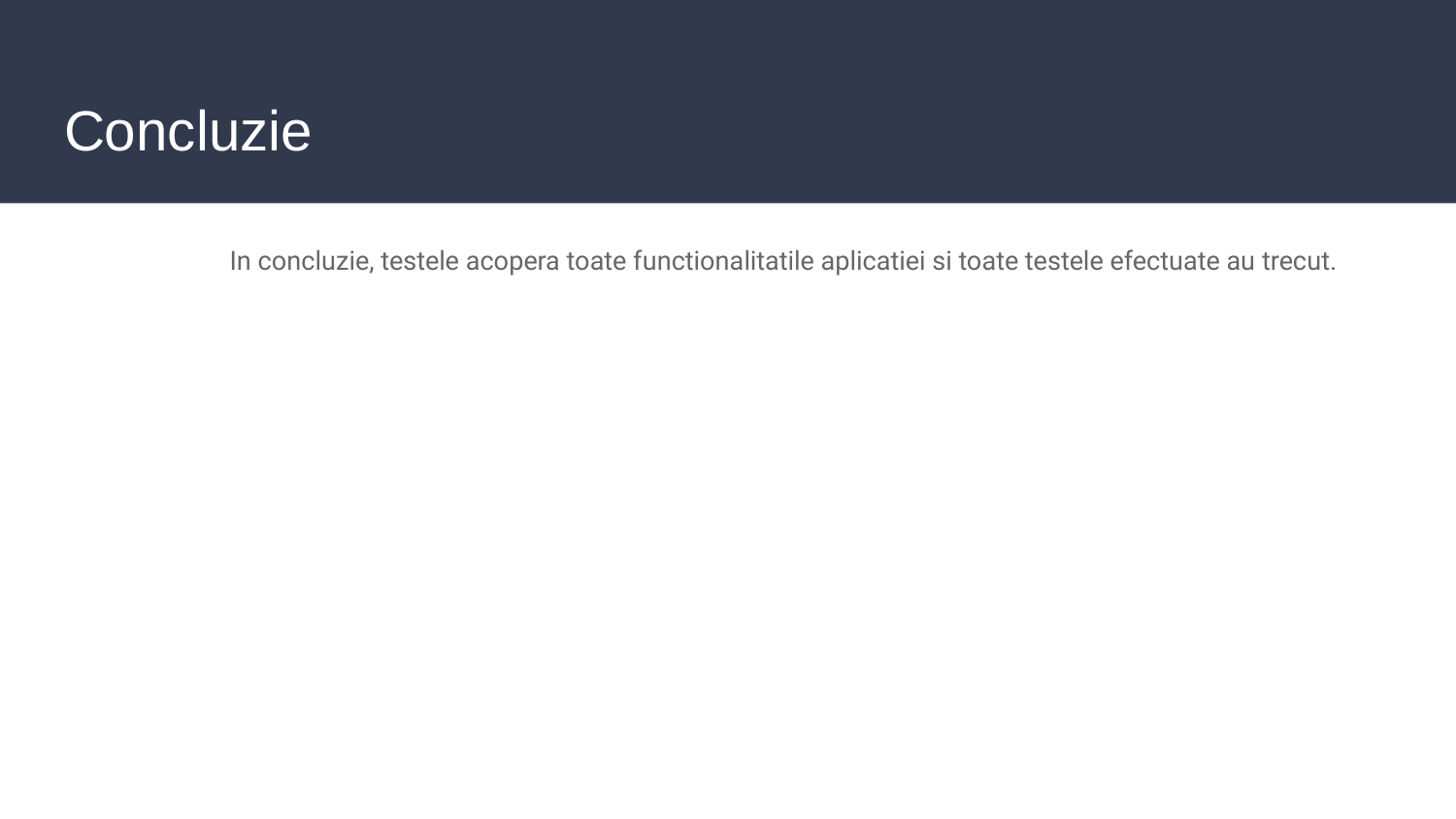

# Concluzie
	In concluzie, testele acopera toate functionalitatile aplicatiei si toate testele efectuate au trecut.